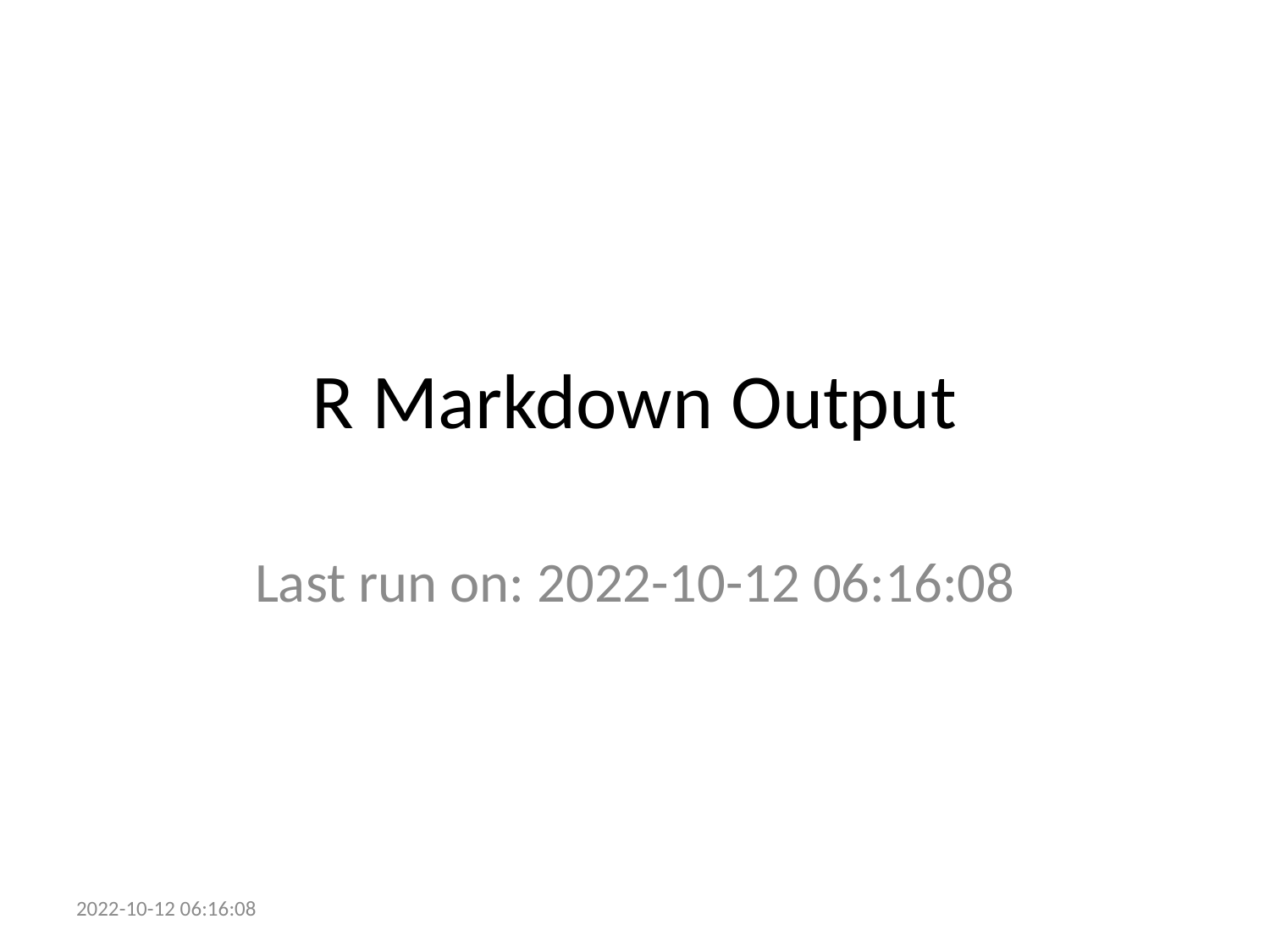

# R Markdown Output
Last run on: 2022-10-12 06:16:08
2022-10-12 06:16:08